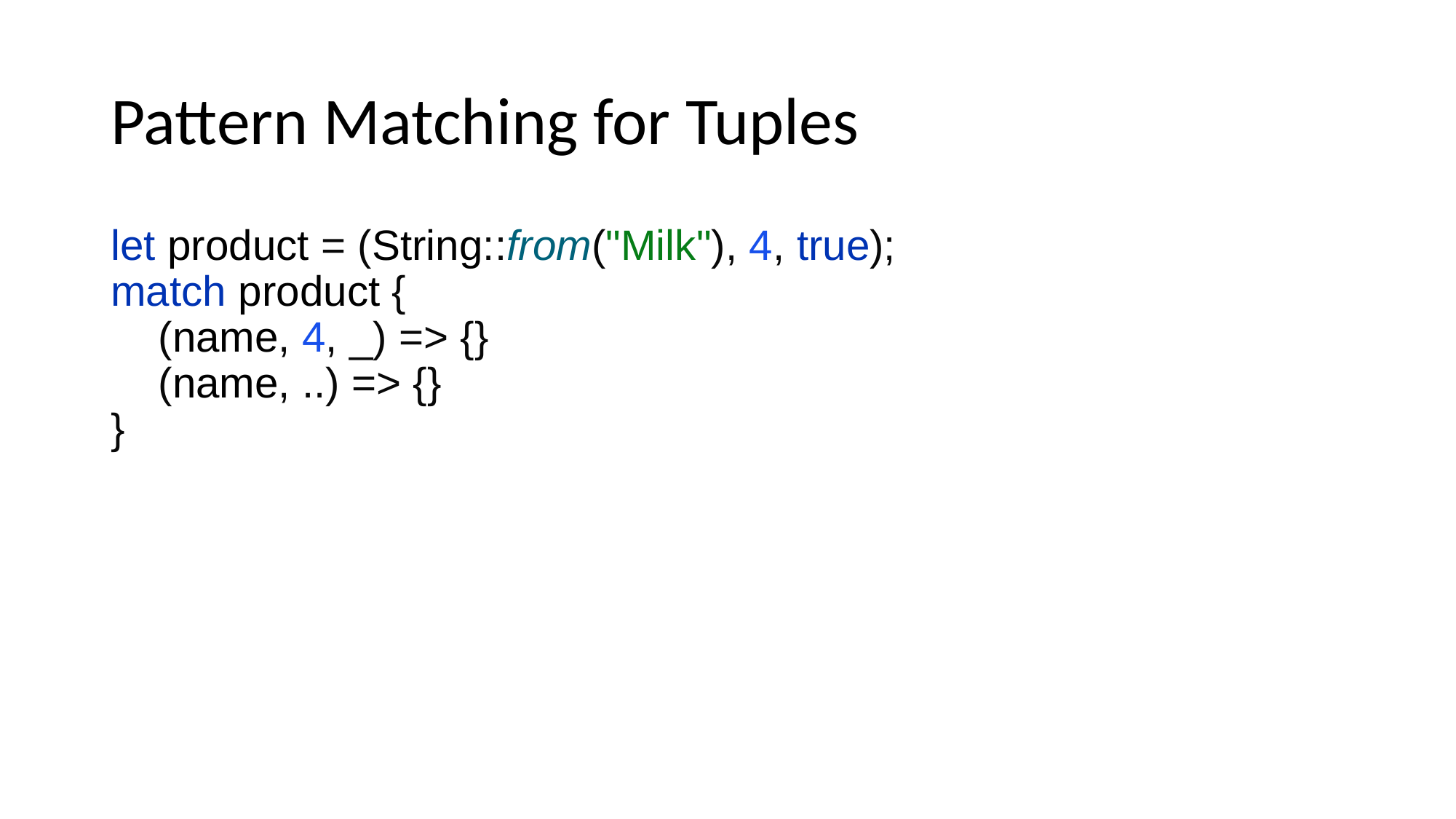

# Pattern Matching for Tuples
let product = (String::from("Milk"), 4, true);
match product {
    (name, 4, _) => {}
    (name, ..) => {}
}